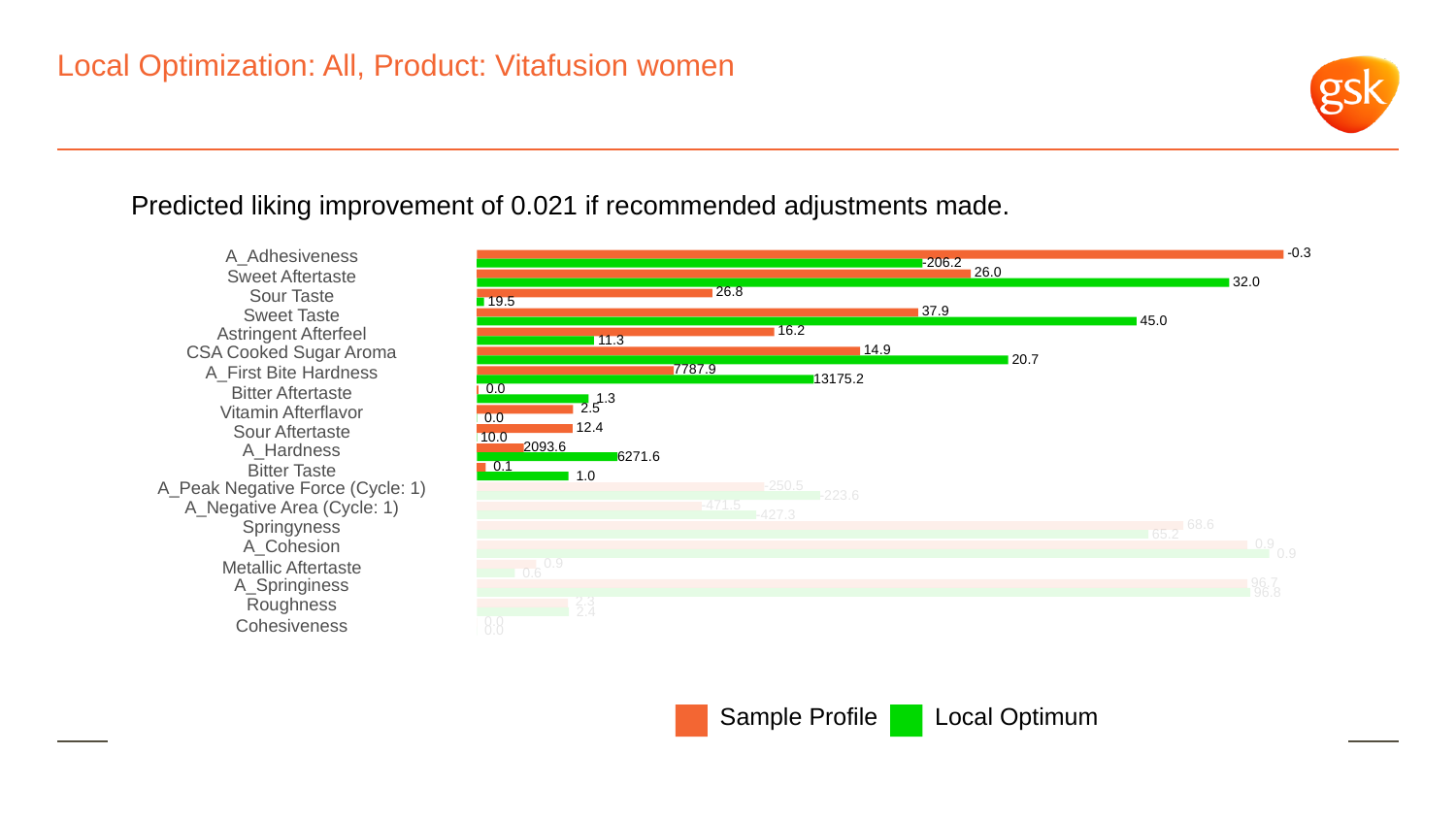

# Local Optimization: All, Product: Vitafusion women

Predicted liking improvement of 0.021 if recommended adjustments made.

 -0.3
A_Adhesiveness

-206.2

 26.0

Sweet Aftertaste
 32.0

 26.8

Sour Taste
 19.5

 37.9

Sweet Taste
 45.0

Astringent Afterfeel
 16.2

 11.3

CSA Cooked Sugar Aroma
 14.9

 20.7

7787.9
A_First Bite Hardness

13175.2

  0.0

Bitter Aftertaste
  1.3

  2.5

Vitamin Afterflavor
  0.0

 12.4

Sour Aftertaste
 10.0

2093.6
A_Hardness

6271.6

  0.1

Bitter Taste
  1.0

A_Peak Negative Force (Cycle: 1)
-250.5

-223.6

A_Negative Area (Cycle: 1)
-471.5

-427.3

Springyness
 68.6

 65.2

A_Cohesion
  0.9

  0.9

  0.9

Metallic Aftertaste
  0.6

A_Springiness
 96.7

 96.8

Roughness
  2.3

  2.4

  0.0

Cohesiveness
  0.0

Local Optimum
Sample Profile